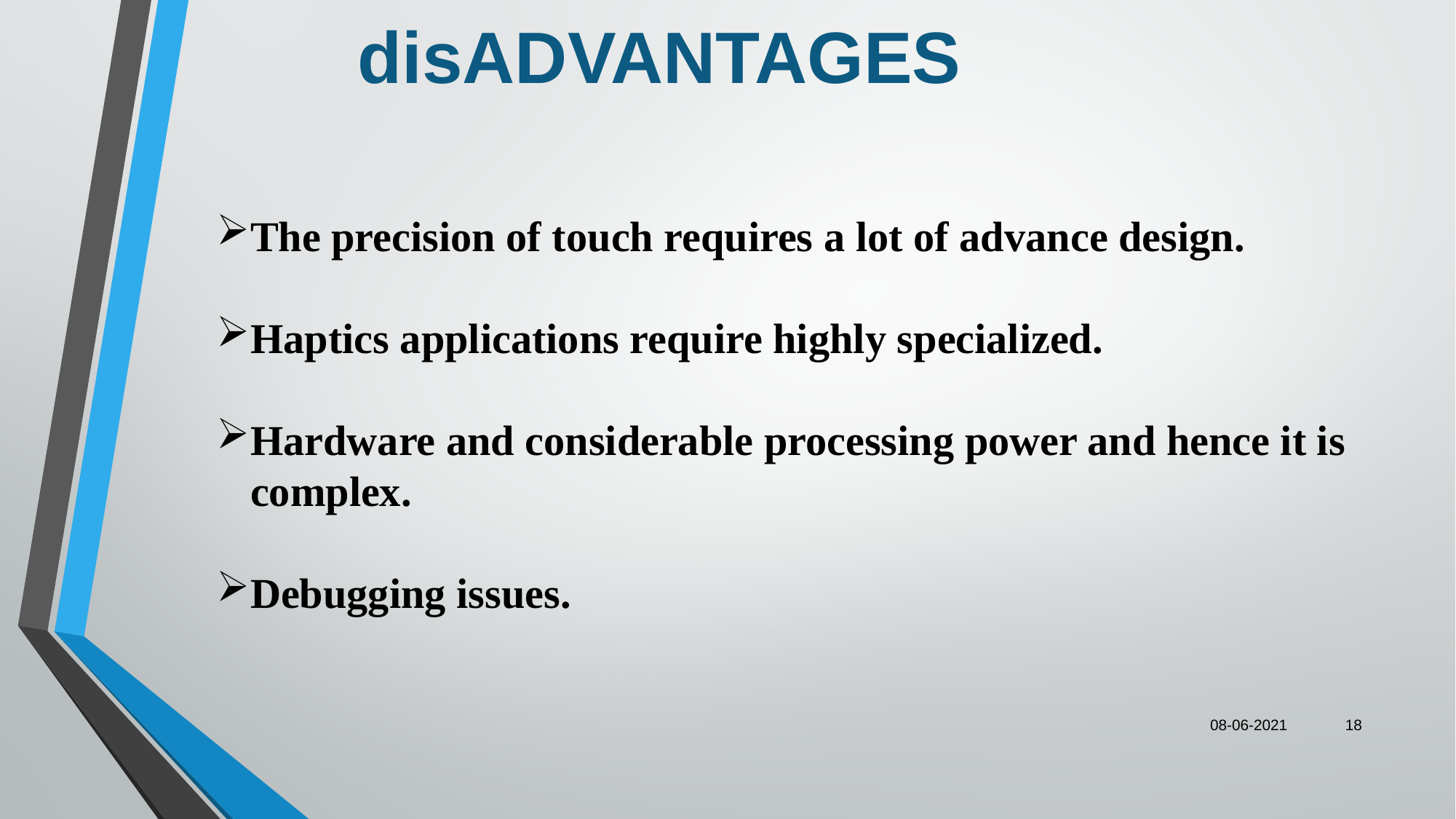

# disADVANTAGES
The precision of touch requires a lot of advance design.

Haptics applications require highly specialized.

Hardware and considerable processing power and hence it is complex.

Debugging issues.
08-06-2021
18